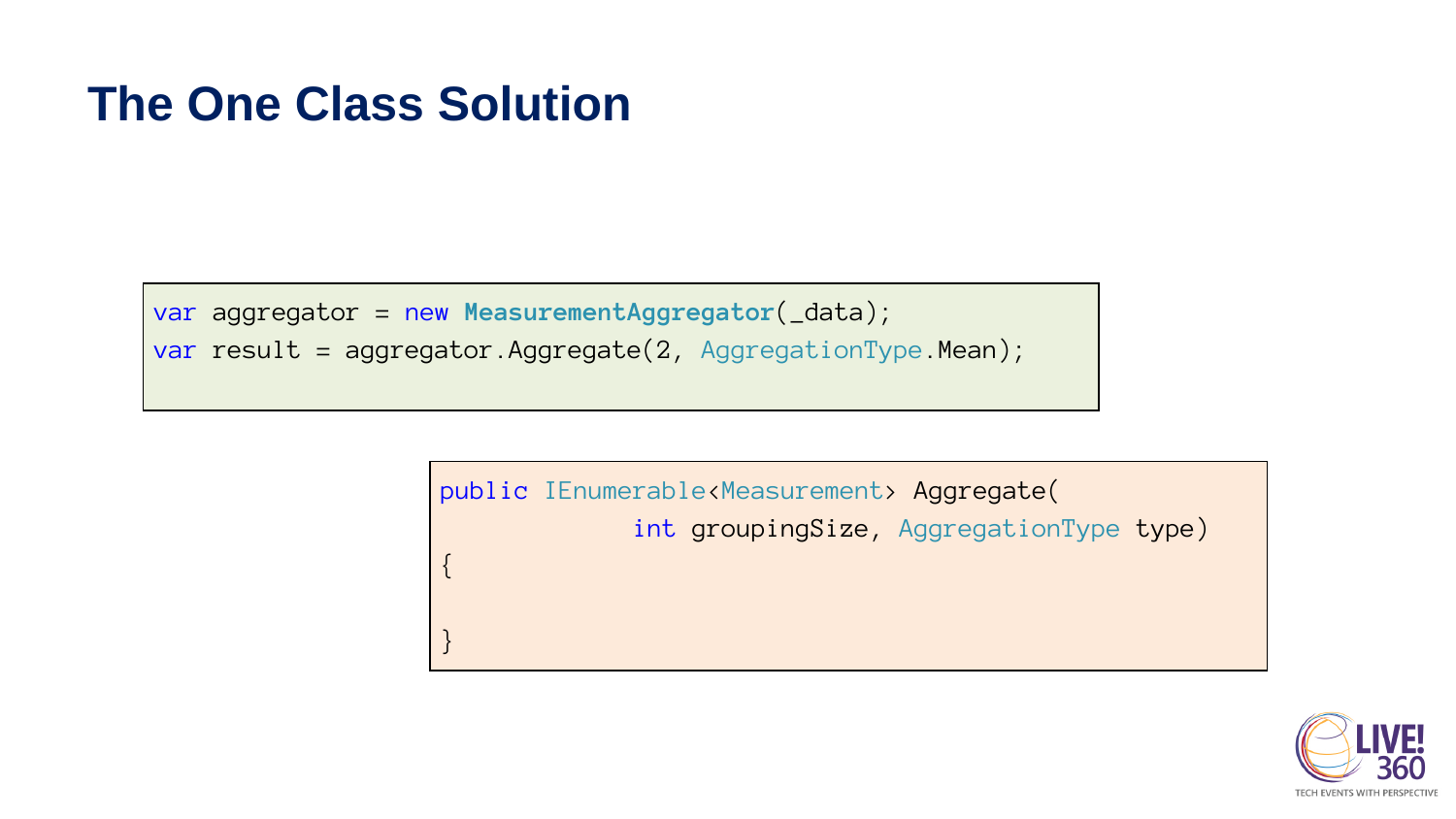

# The One Class Solution
var aggregator = new MeasurementAggregator(_data);
var result = aggregator.Aggregate(2, AggregationType.Mean);

public IEnumerable<Measurement> Aggregate(
             int groupingSize, AggregationType type)
{

}